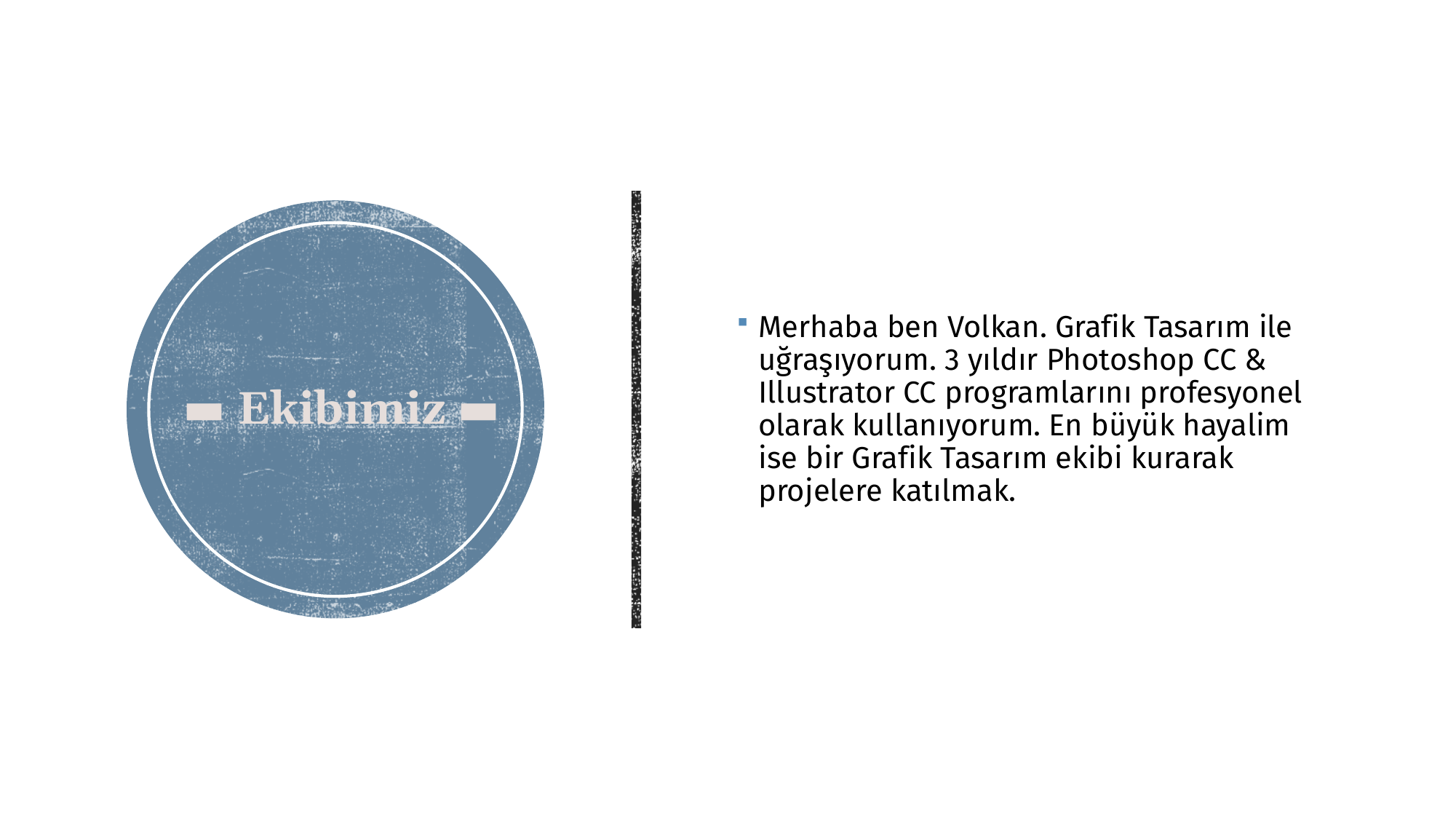

Merhaba ben Volkan. Grafik Tasarım ile uğraşıyorum. 3 yıldır Photoshop CC & Illustrator CC programlarını profesyonel olarak kullanıyorum. En büyük hayalim ise bir Grafik Tasarım ekibi kurarak projelere katılmak.

# ▬ Ekibimiz ▬